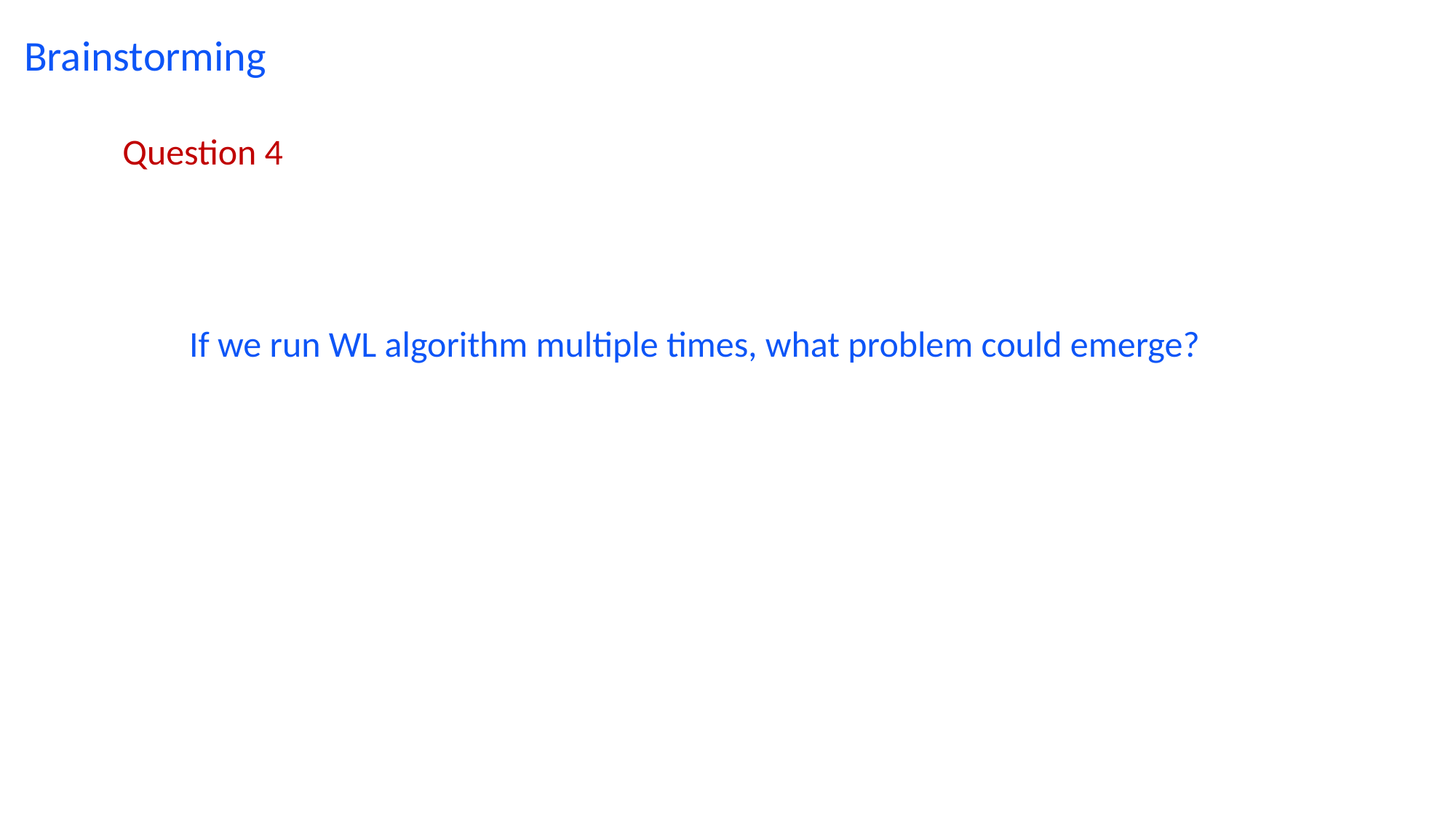

# Brainstorming
Question 4
If we run WL algorithm multiple times, what problem could emerge?